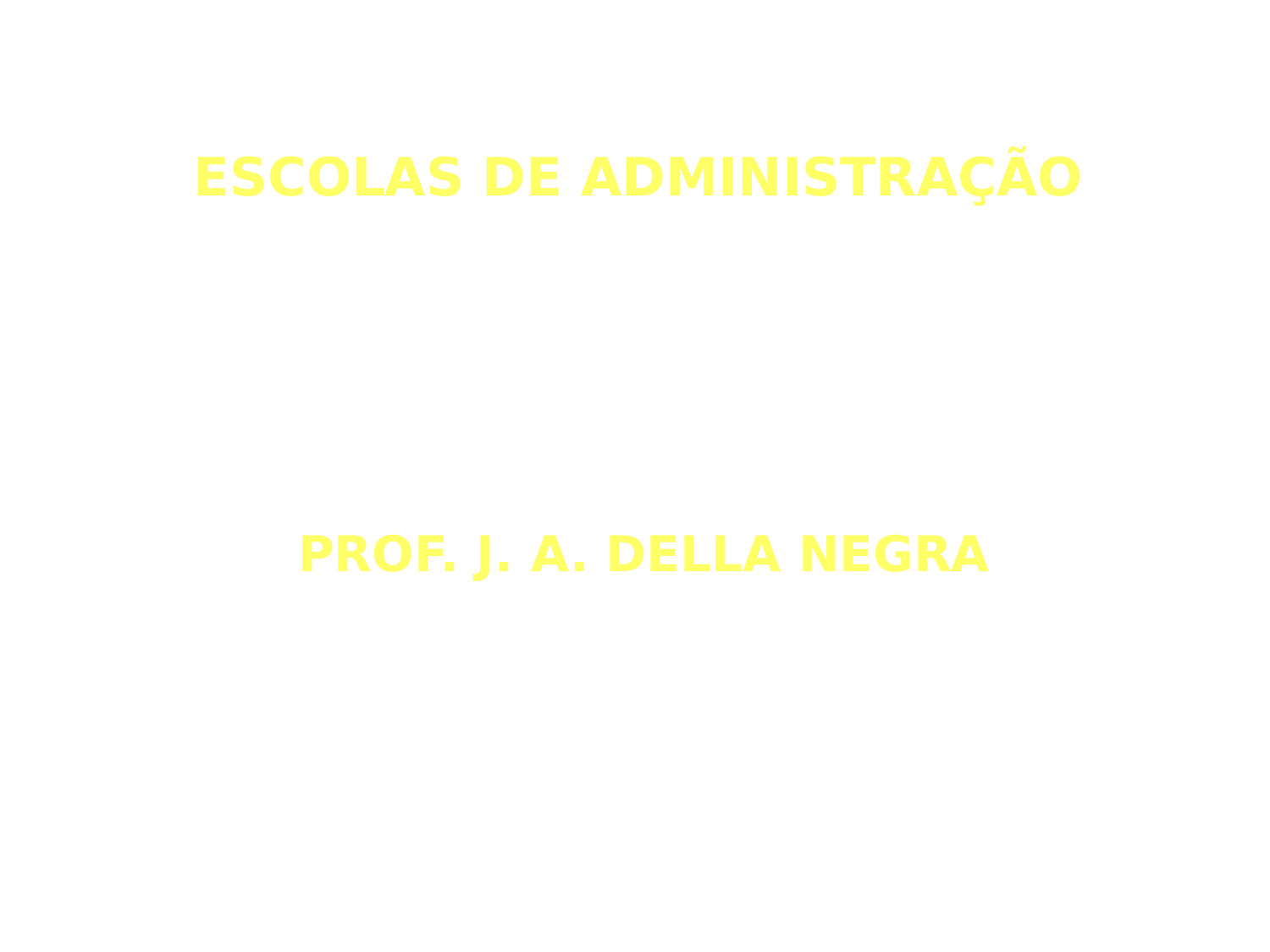

ESCOLAS DE ADMINISTRAÇÃO
PROF. J. A. DELLA NEGRA